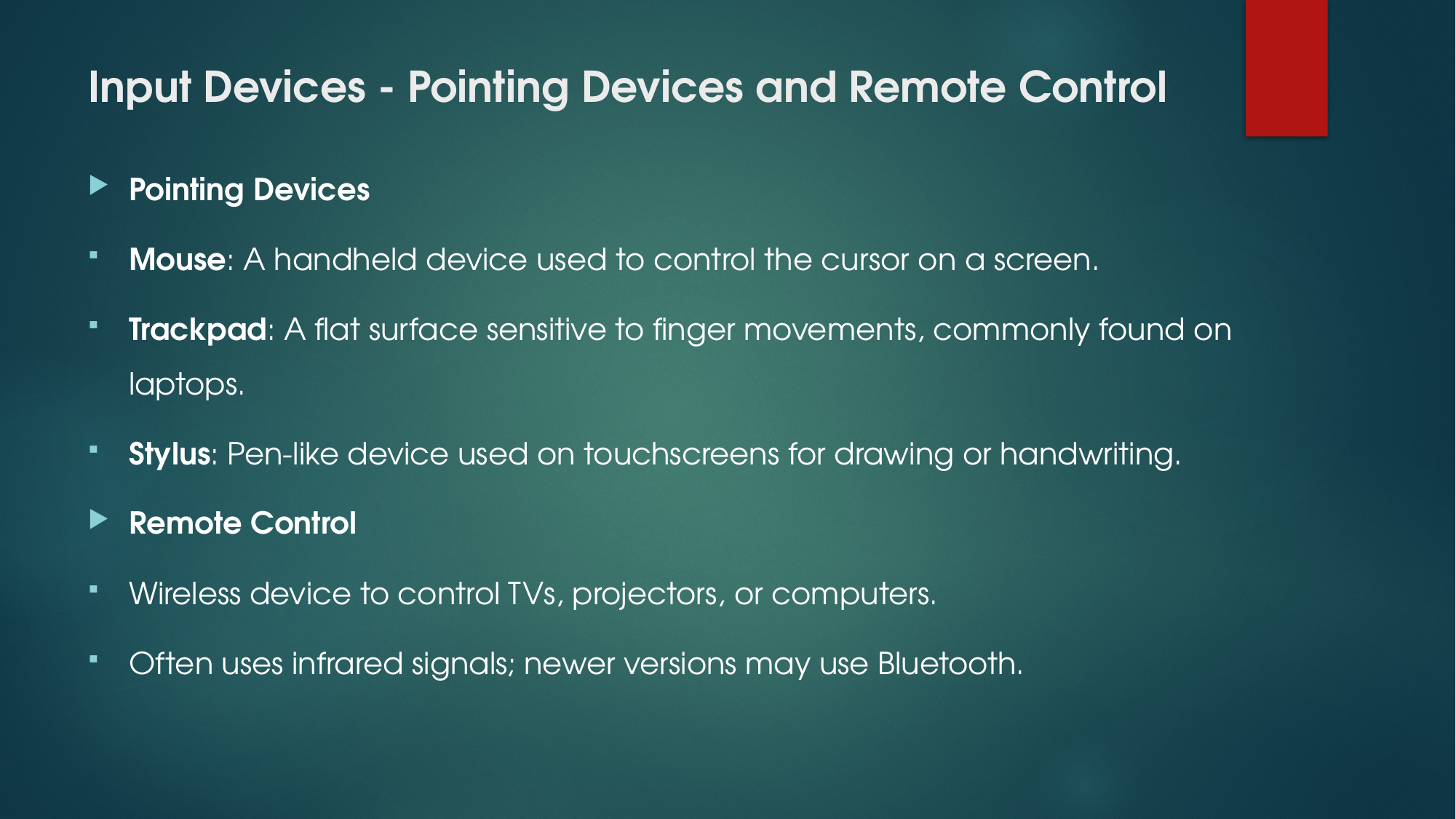

# Input Devices - Pointing Devices and Remote Control
Pointing Devices
Mouse: A handheld device used to control the cursor on a screen.
Trackpad: A flat surface sensitive to finger movements, commonly found on laptops.
Stylus: Pen-like device used on touchscreens for drawing or handwriting.
Remote Control
Wireless device to control TVs, projectors, or computers.
Often uses infrared signals; newer versions may use Bluetooth.